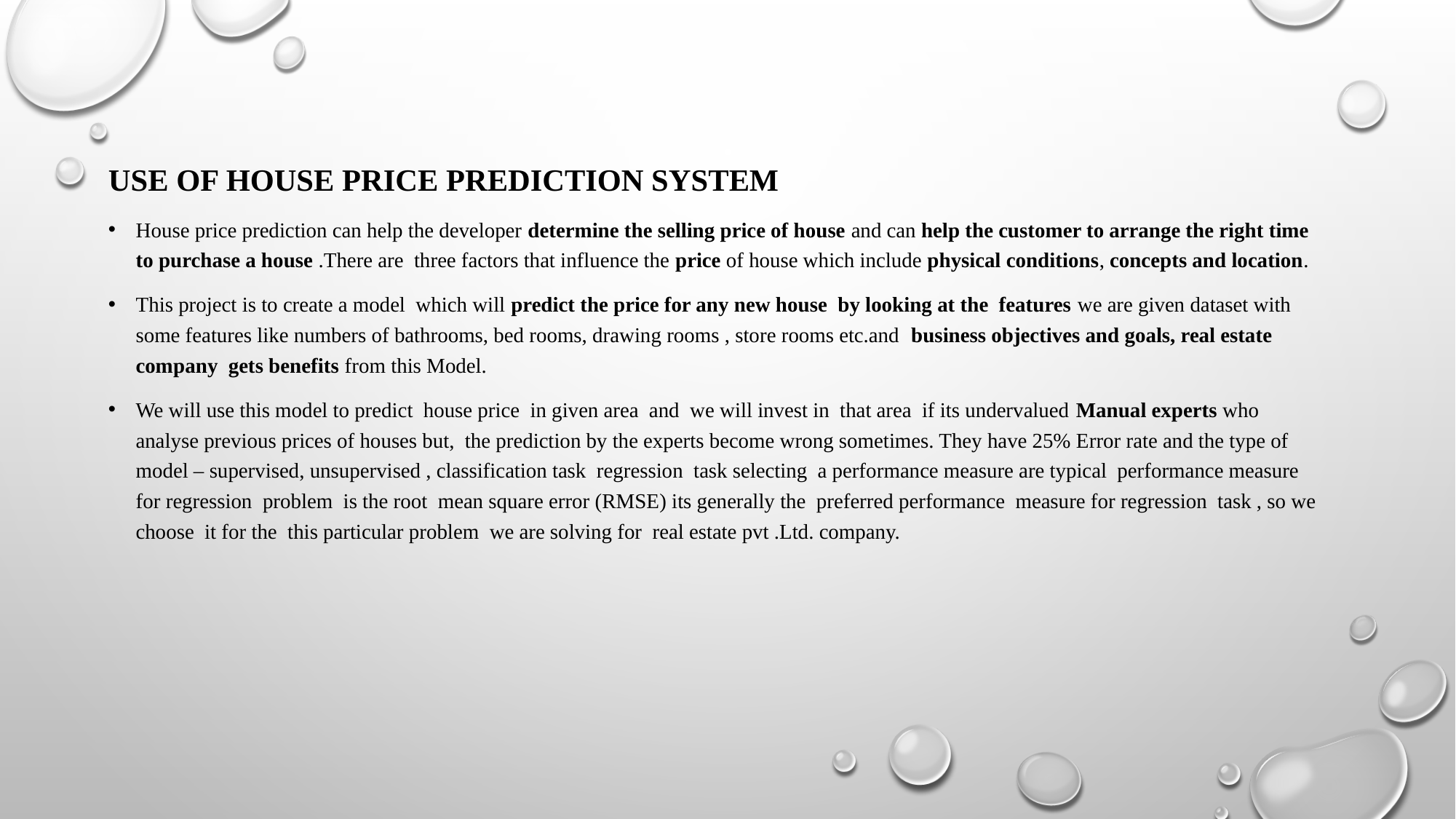

#
USE OF HOUSE PRICE PREDICTION SYSTEM
House price prediction can help the developer determine the selling price of house and can help the customer to arrange the right time to purchase a house .There are  three factors that influence the price of house which include physical conditions, concepts and location.
This project is to create a model  which will predict the price for any new house  by looking at the  features we are given dataset with some features like numbers of bathrooms, bed rooms, drawing rooms , store rooms etc.and  business objectives and goals, real estate company  gets benefits from this Model.
We will use this model to predict  house price  in given area  and  we will invest in  that area  if its undervalued Manual experts who analyse previous prices of houses but,  the prediction by the experts become wrong sometimes. They have 25% Error rate and the type of  model – supervised, unsupervised , classification task  regression  task selecting  a performance measure are typical  performance measure for regression  problem  is the root  mean square error (RMSE) its generally the  preferred performance  measure for regression  task , so we choose  it for the  this particular problem  we are solving for  real estate pvt .Ltd. company.